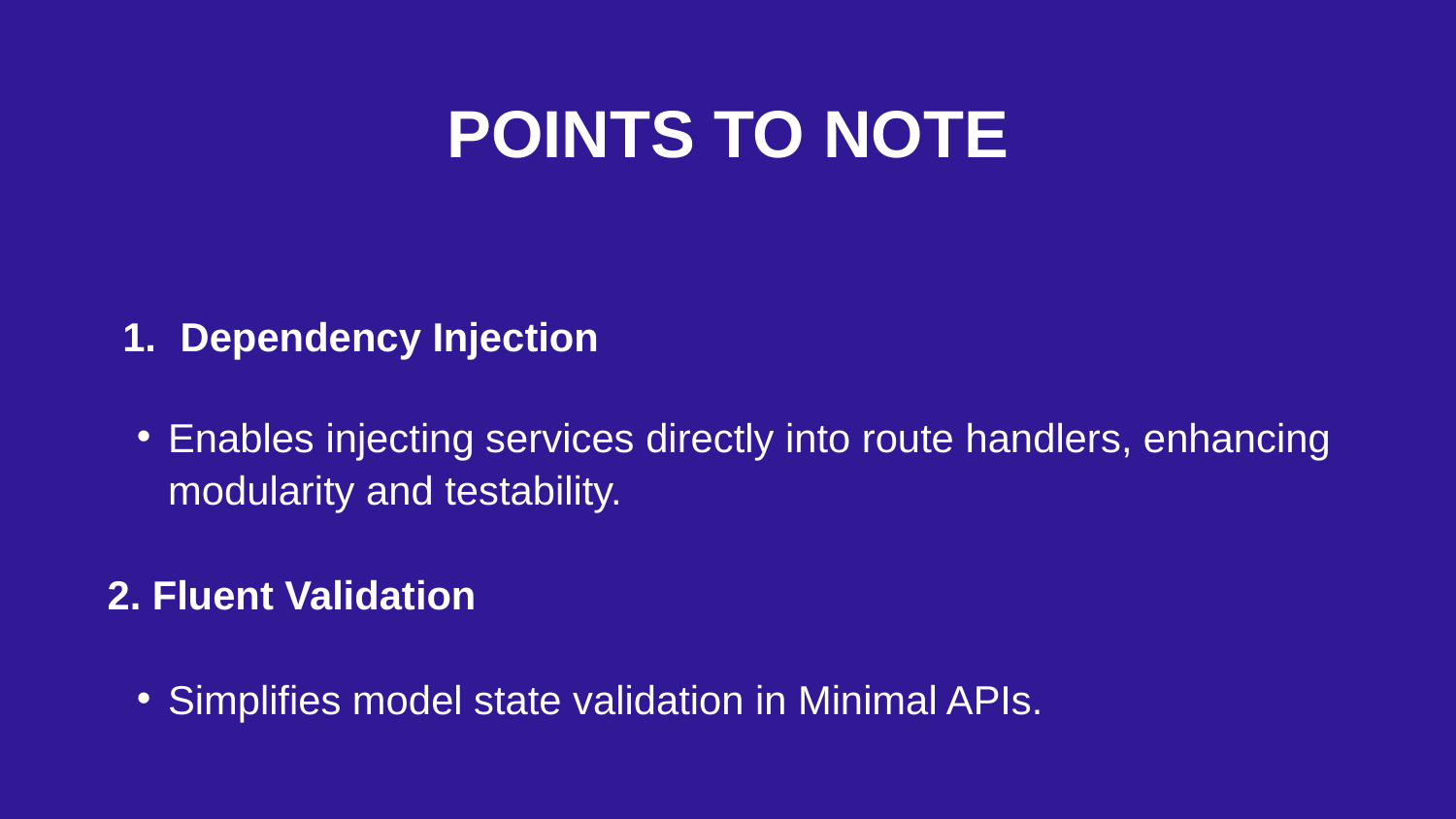

POINTS TO NOTE
Dependency Injection
Enables injecting services directly into route handlers, enhancing modularity and testability.
2. Fluent Validation
Simplifies model state validation in Minimal APIs.